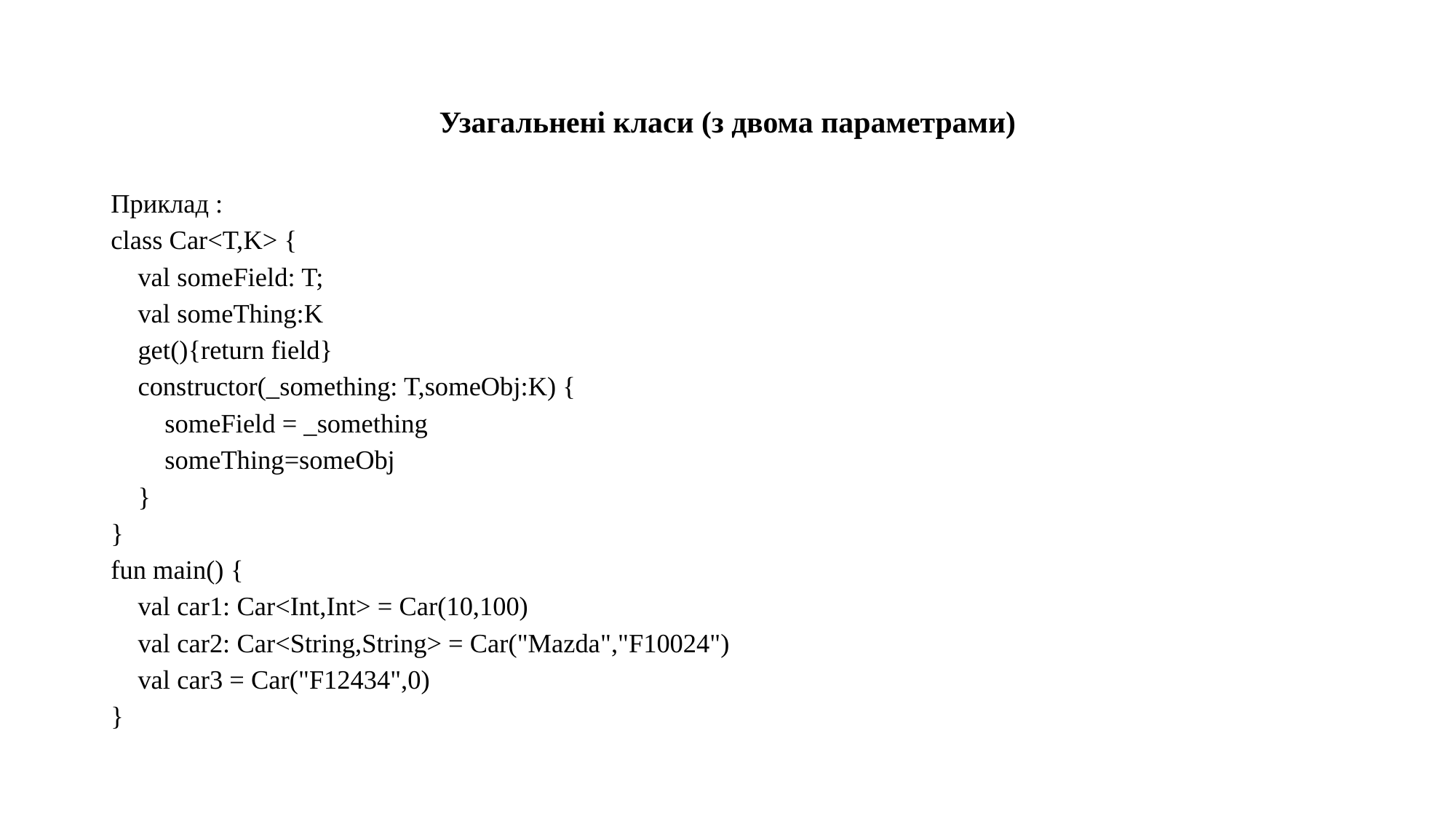

# Узагальнені класи (з двома параметрами)
Приклад :
class Car<T,K> {
    val someField: T;
    val someThing:K
    get(){return field}
    constructor(_something: T,someObj:K) {
        someField = _something
        someThing=someObj
    }
}
fun main() {
    val car1: Car<Int,Int> = Car(10,100)
    val car2: Car<String,String> = Car("Mazda","F10024")
    val car3 = Car("F12434",0)
}